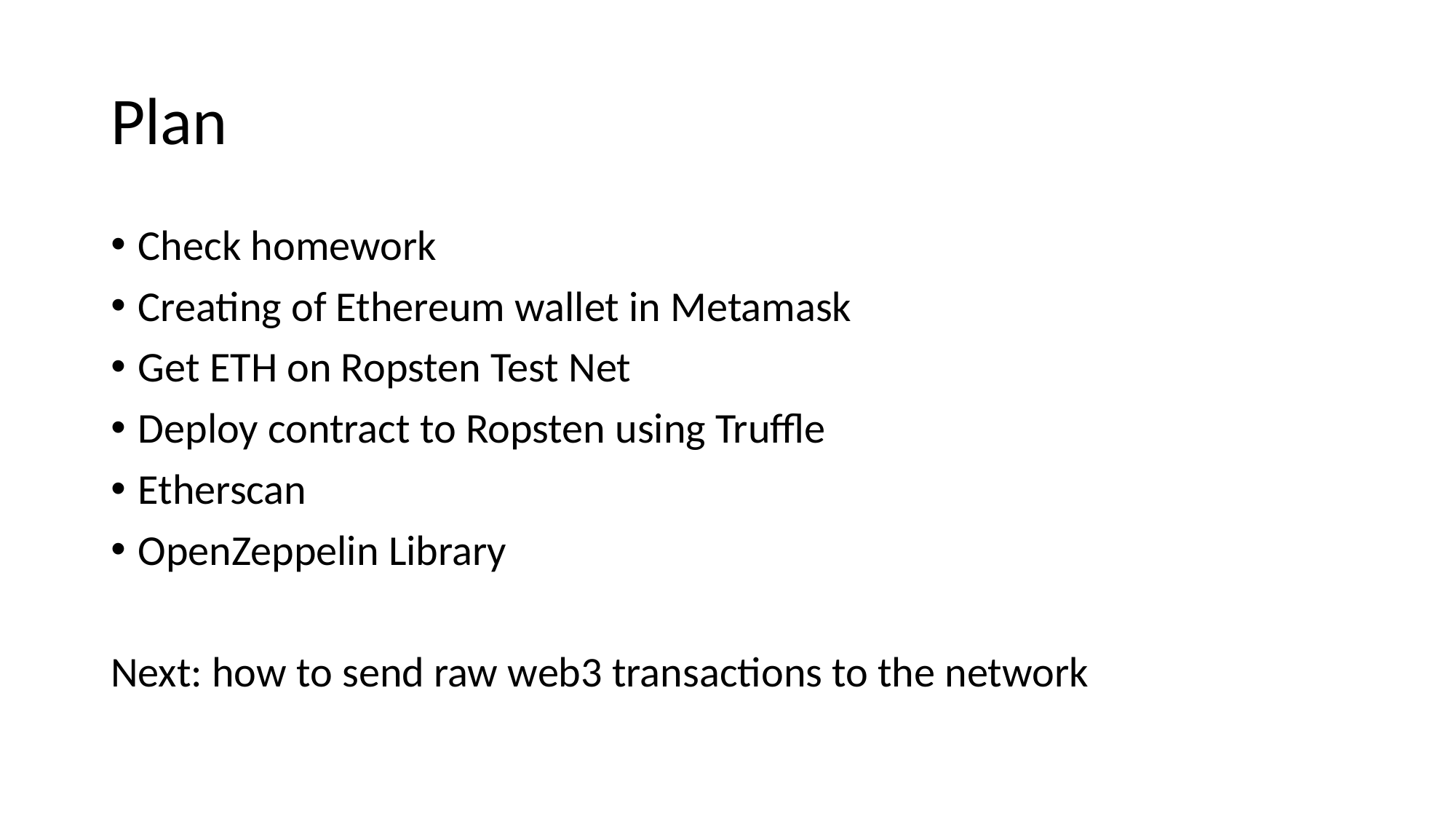

# Plan
Check homework
Creating of Ethereum wallet in Metamask
Get ETH on Ropsten Test Net
Deploy contract to Ropsten using Truffle
Etherscan
OpenZeppelin Library

Next: how to send raw web3 transactions to the network